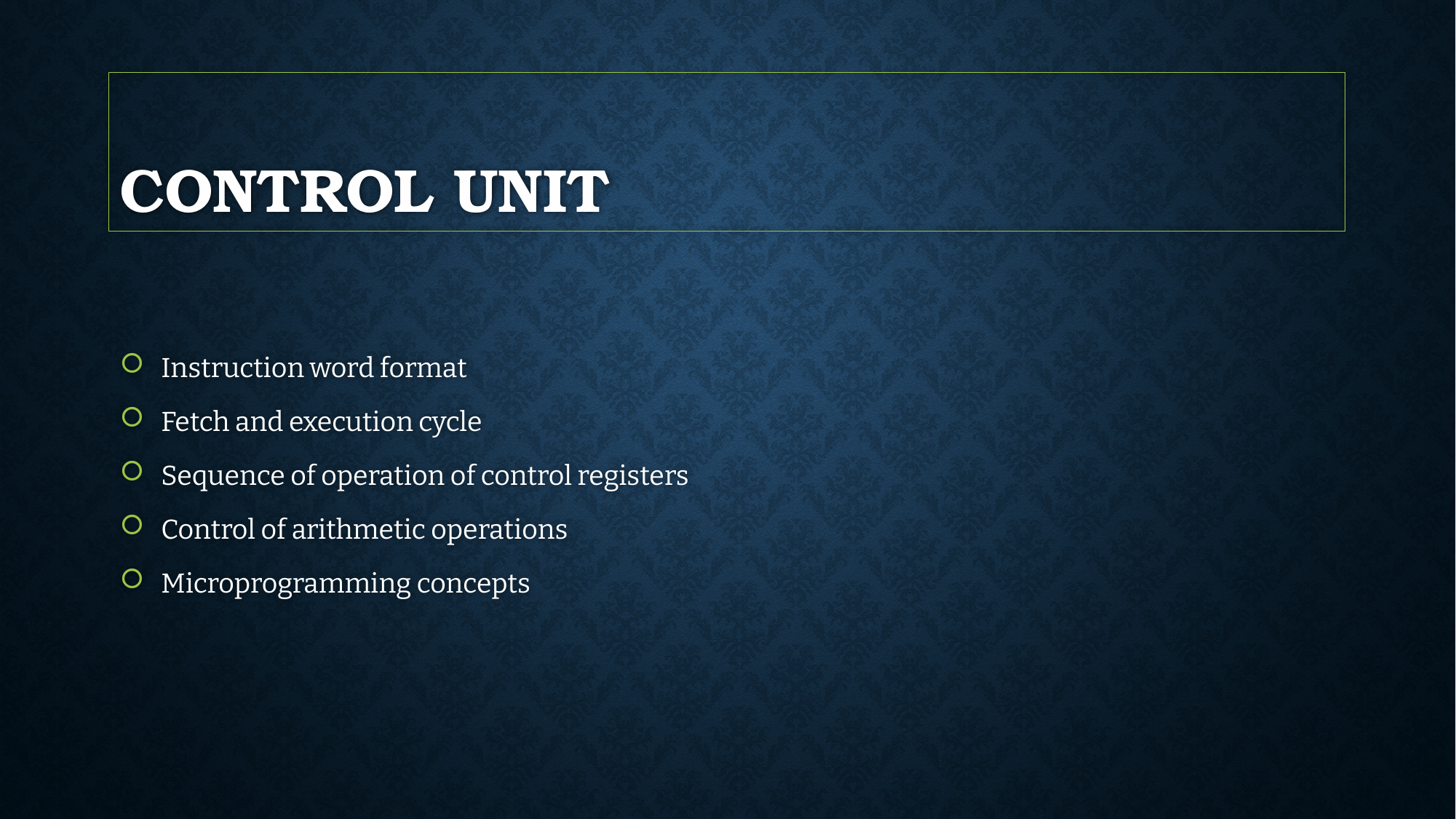

# Control unit
Instruction word format
Fetch and execution cycle
Sequence of operation of control registers
Control of arithmetic operations
Microprogramming concepts